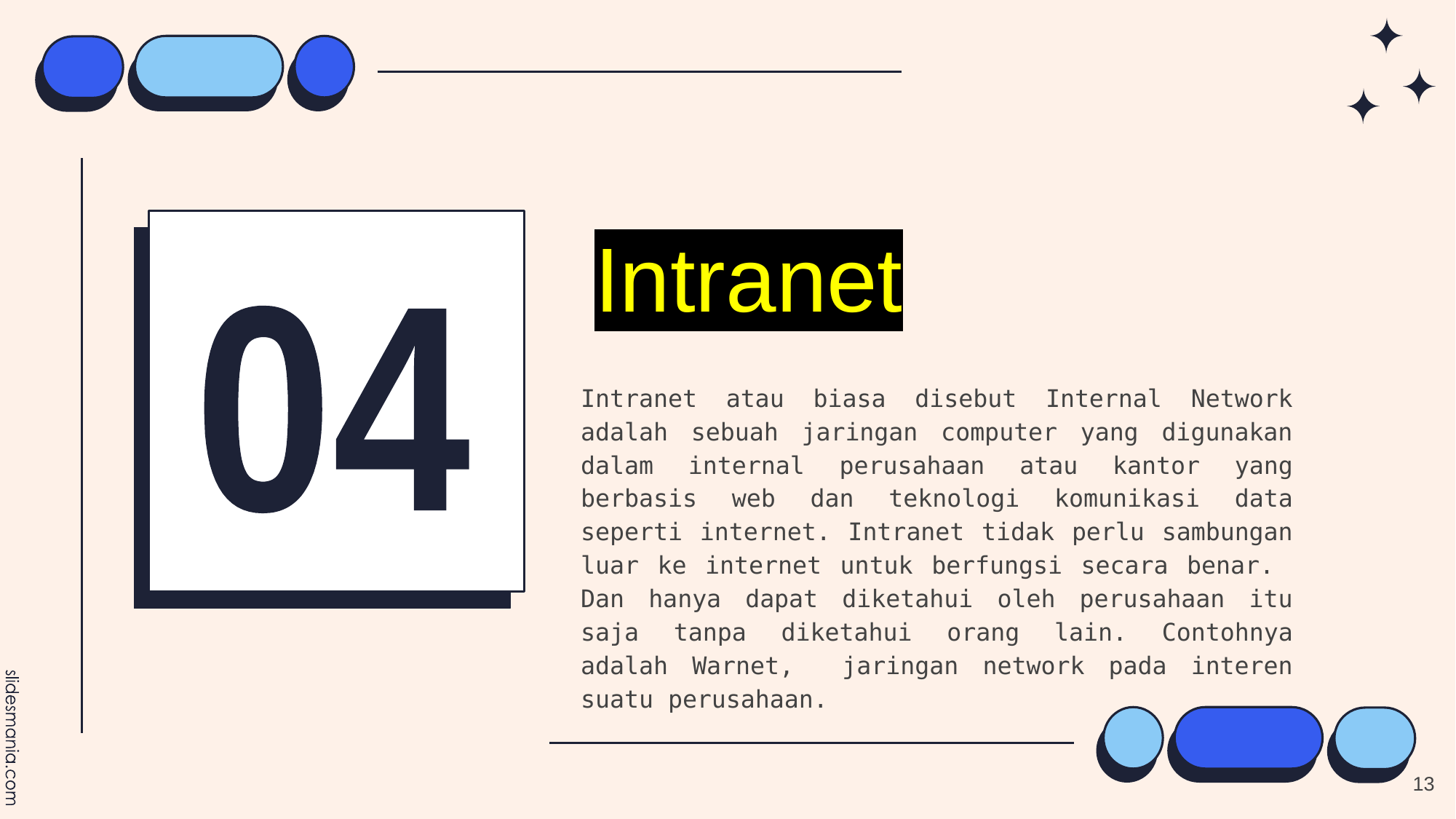

# Intranet
04
Intranet atau biasa disebut Internal Network adalah sebuah jaringan computer yang digunakan dalam internal perusahaan atau kantor yang berbasis web dan teknologi komunikasi data seperti internet. Intranet tidak perlu sambungan luar ke internet untuk berfungsi secara benar.  Dan hanya dapat diketahui oleh perusahaan itu saja tanpa diketahui orang lain. Contohnya adalah Warnet,  jaringan network pada interen suatu perusahaan.

13